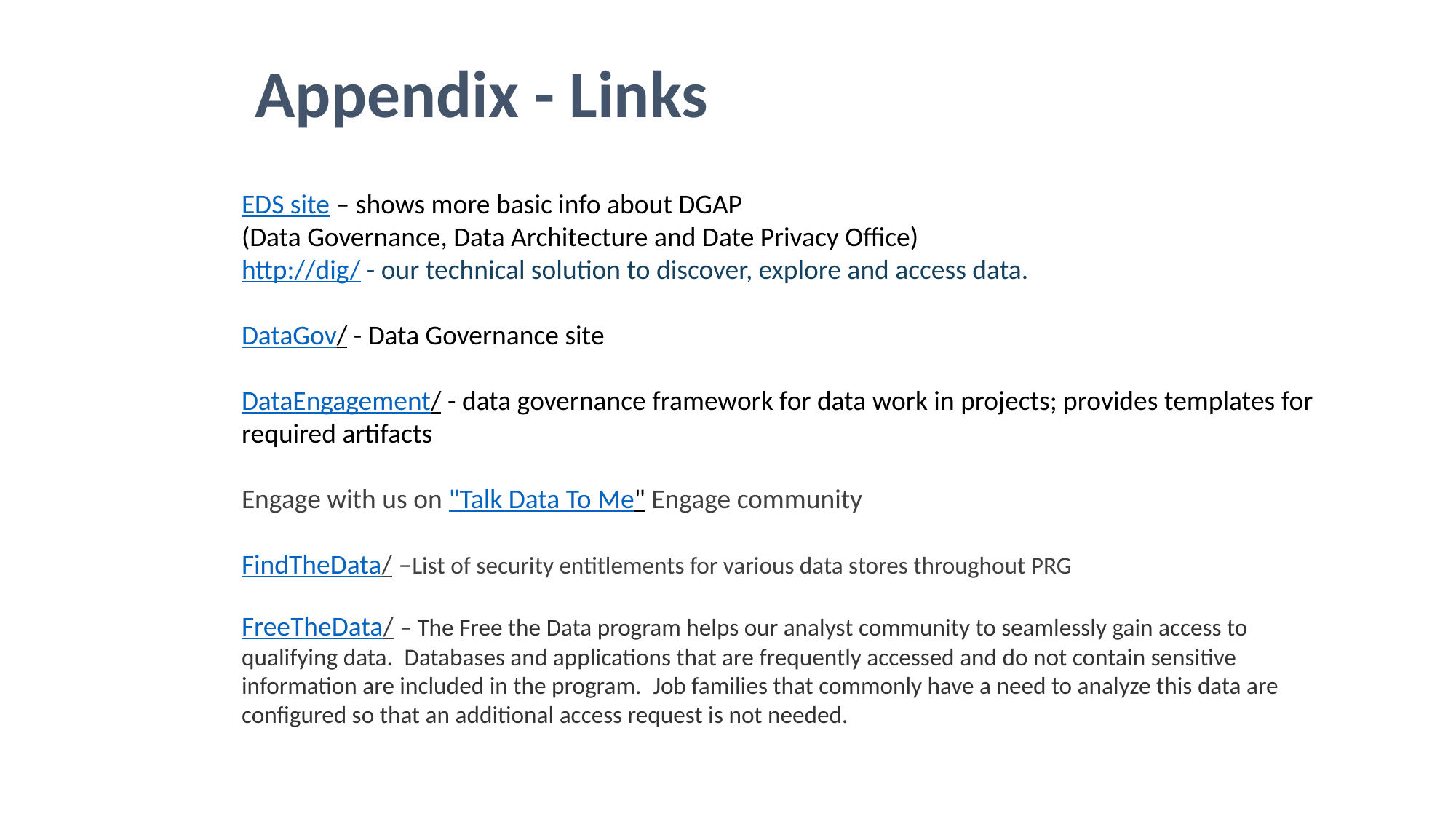

Appendix - Links
EDS site – shows more basic info about DGAP
(Data Governance, Data Architecture and Date Privacy Office)
http://dig/ - our technical solution to discover, explore and access data.

DataGov/ - Data Governance site

DataEngagement/ - data governance framework for data work in projects; provides templates for required artifacts
Engage with us on "Talk Data To Me" Engage community

FindTheData/ –List of security entitlements for various data stores throughout PRG

FreeTheData/ – The Free the Data program helps our analyst community to seamlessly gain access to qualifying data.  Databases and applications that are frequently accessed and do not contain sensitive information are included in the program.  Job families that commonly have a need to analyze this data are configured so that an additional access request is not needed.